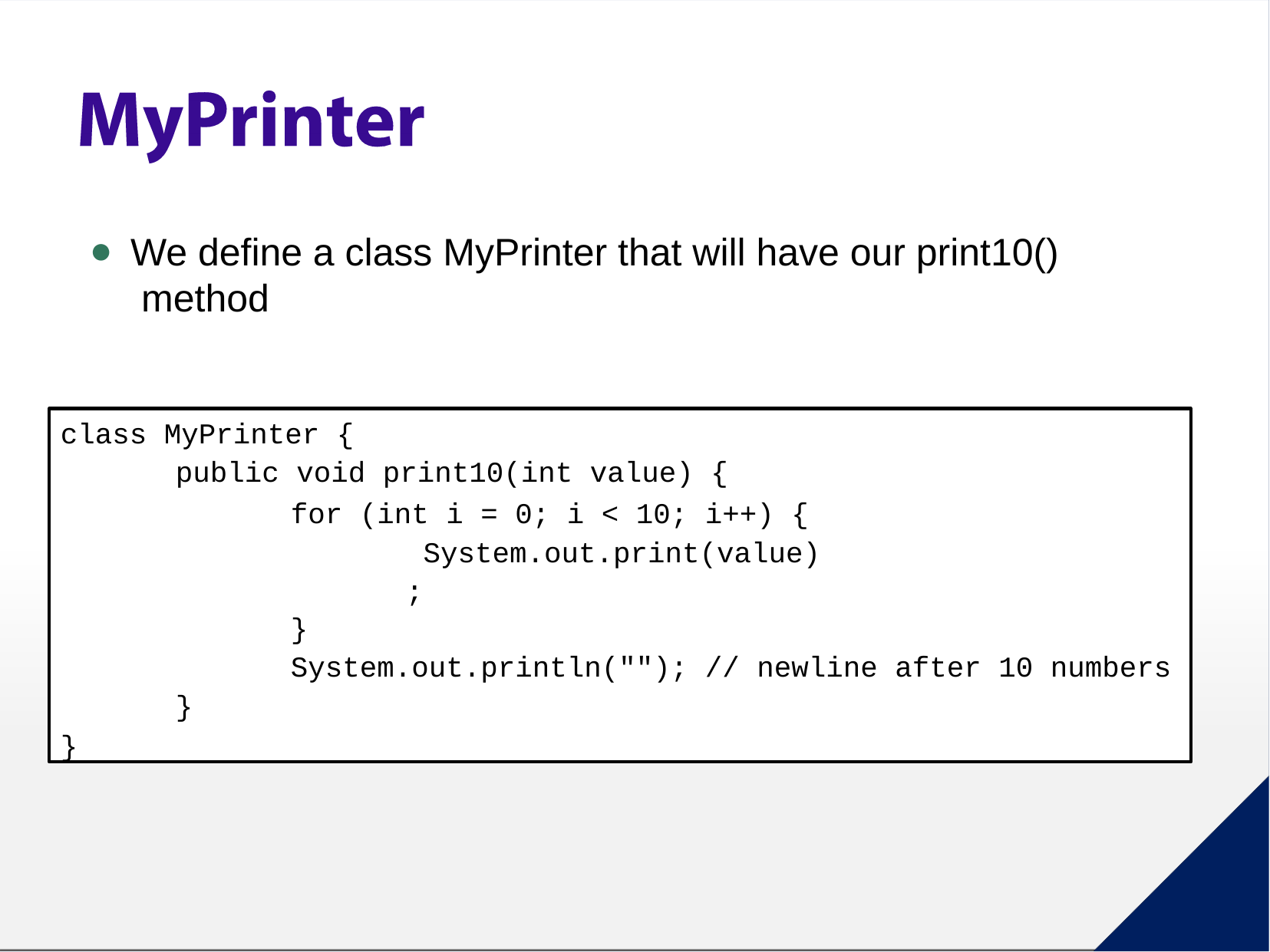

We define a class MyPrinter that will have our print10()  method
class MyPrinter {
public void print10(int value) {
for (int i = 0; i < 10; i++) {  System.out.print(value);
}
System.out.println(""); // newline after 10 numbers
}
}